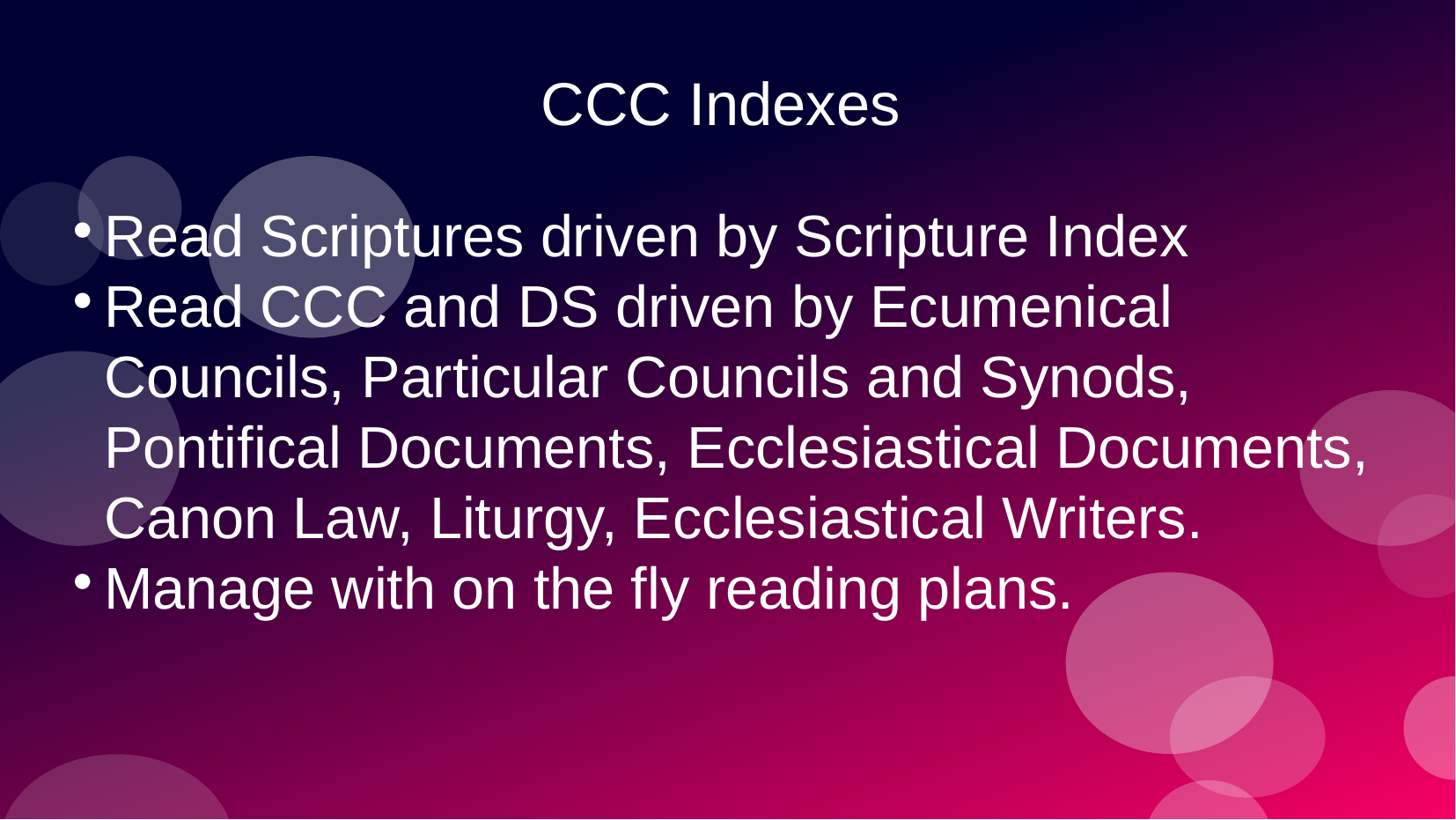

# CCC Indexes
Read Scriptures driven by Scripture Index
Read CCC and DS driven by Ecumenical Councils, Particular Councils and Synods, Pontifical Documents, Ecclesiastical Documents, Canon Law, Liturgy, Ecclesiastical Writers.
Manage with on the fly reading plans.